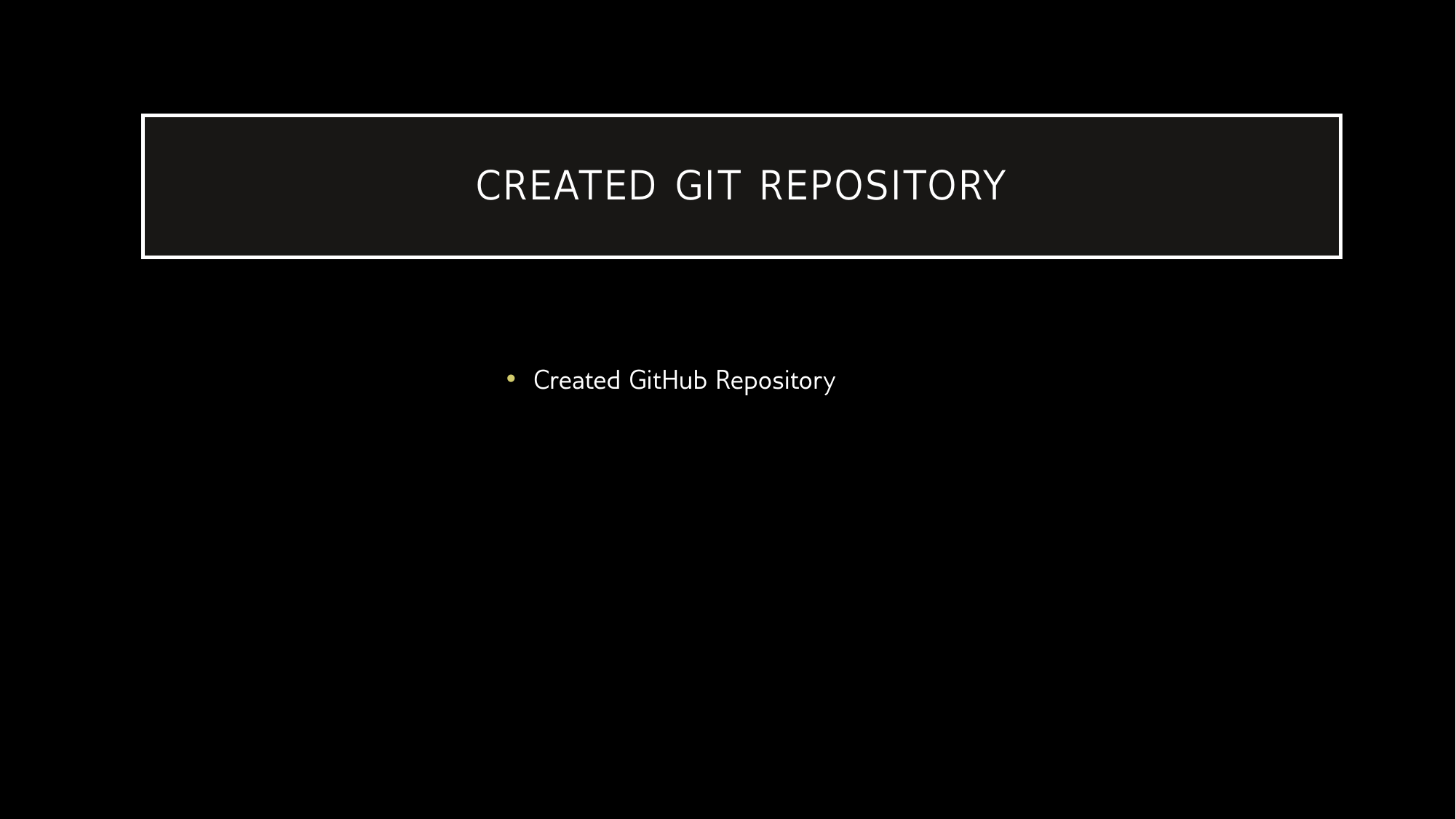

# Created git repository
Created GitHub Repository